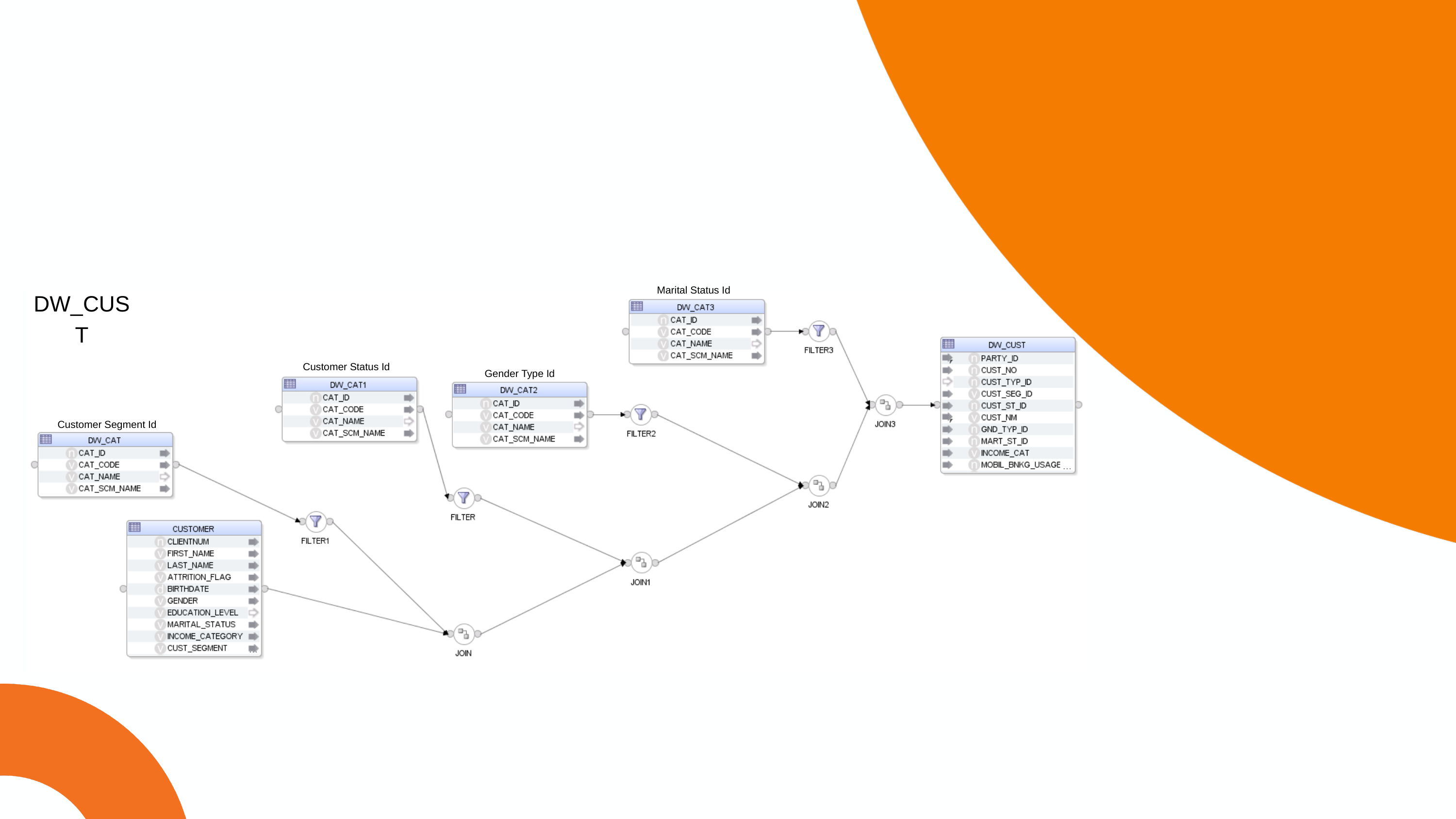

Marital Status Id
DW_CUST

Customer Status Id
Gender Type Id
Customer Segment Id